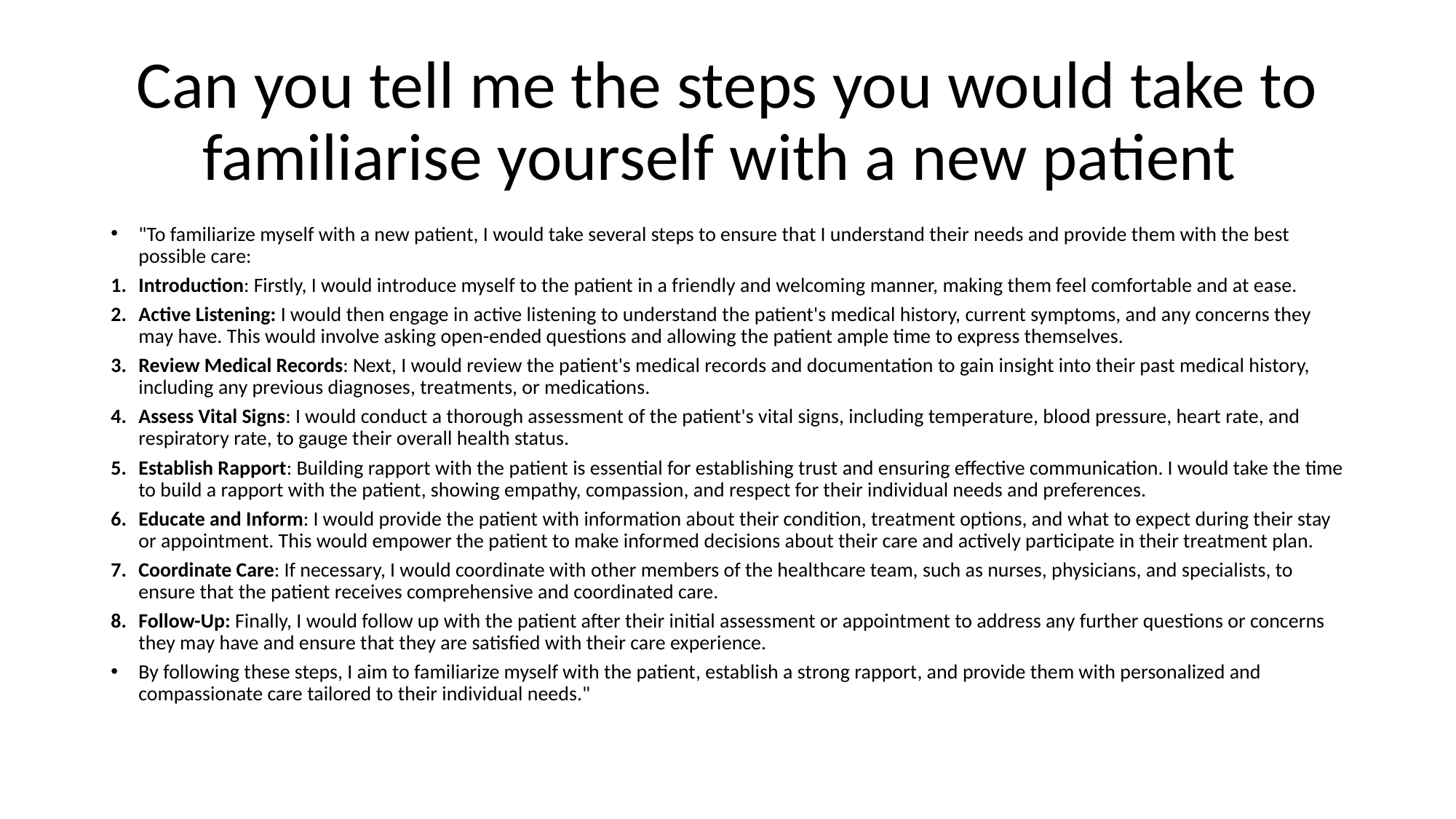

# Can you tell me the steps you would take to familiarise yourself with a new patient
"To familiarize myself with a new patient, I would take several steps to ensure that I understand their needs and provide them with the best possible care:
Introduction: Firstly, I would introduce myself to the patient in a friendly and welcoming manner, making them feel comfortable and at ease.
Active Listening: I would then engage in active listening to understand the patient's medical history, current symptoms, and any concerns they may have. This would involve asking open-ended questions and allowing the patient ample time to express themselves.
Review Medical Records: Next, I would review the patient's medical records and documentation to gain insight into their past medical history, including any previous diagnoses, treatments, or medications.
Assess Vital Signs: I would conduct a thorough assessment of the patient's vital signs, including temperature, blood pressure, heart rate, and respiratory rate, to gauge their overall health status.
Establish Rapport: Building rapport with the patient is essential for establishing trust and ensuring effective communication. I would take the time to build a rapport with the patient, showing empathy, compassion, and respect for their individual needs and preferences.
Educate and Inform: I would provide the patient with information about their condition, treatment options, and what to expect during their stay or appointment. This would empower the patient to make informed decisions about their care and actively participate in their treatment plan.
Coordinate Care: If necessary, I would coordinate with other members of the healthcare team, such as nurses, physicians, and specialists, to ensure that the patient receives comprehensive and coordinated care.
Follow-Up: Finally, I would follow up with the patient after their initial assessment or appointment to address any further questions or concerns they may have and ensure that they are satisfied with their care experience.
By following these steps, I aim to familiarize myself with the patient, establish a strong rapport, and provide them with personalized and compassionate care tailored to their individual needs."